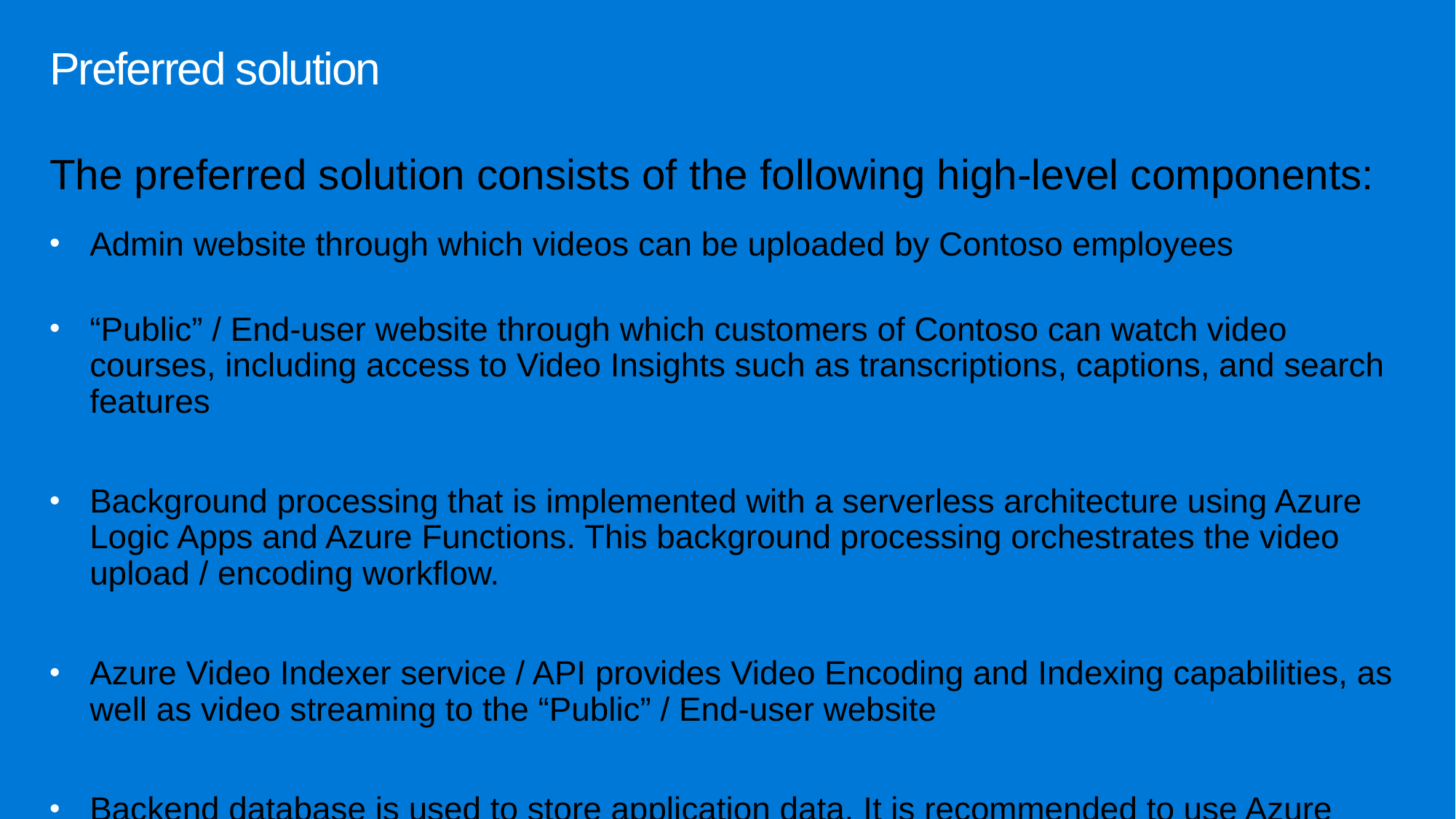

# Preferred solution
The preferred solution consists of the following high-level components:

Admin website through which videos can be uploaded by Contoso employees

“Public” / End-user website through which customers of Contoso can watch video courses, including access to Video Insights such as transcriptions, captions, and search features

Background processing that is implemented with a serverless architecture using Azure Logic Apps and Azure Functions. This background processing orchestrates the video upload / encoding workflow.

Azure Video Indexer service / API provides Video Encoding and Indexing capabilities, as well as video streaming to the “Public” / End-user website

Backend database is used to store application data. It is recommended to use Azure Cosmos DB for higher scalability, but Azure SQL Database could also be implemented